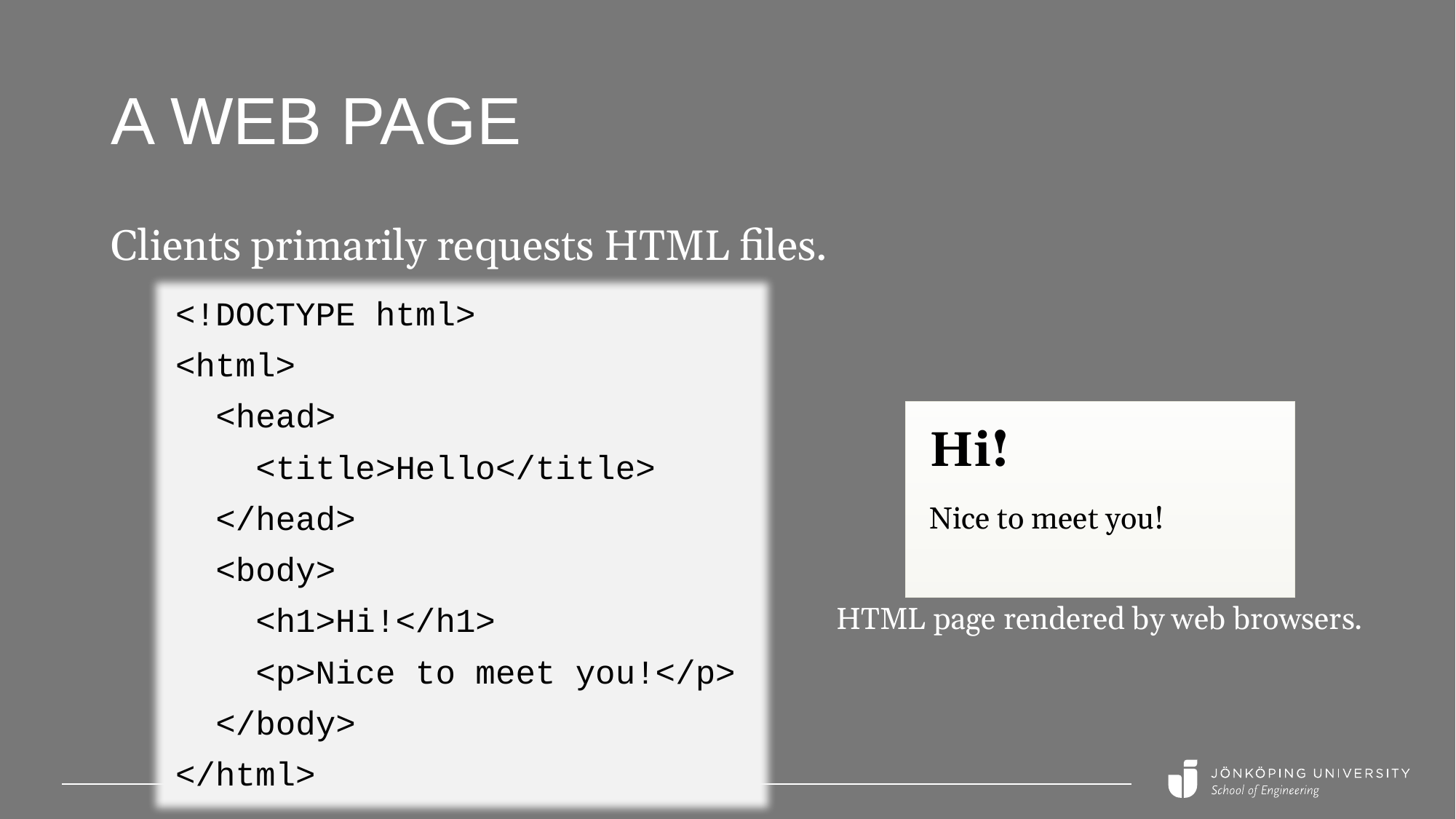

# A web page
Clients primarily requests HTML files.
<!DOCTYPE html>
<html>
  <head>
    <title>Hello</title>
  </head>
  <body>
    <h1>Hi!</h1>
    <p>Nice to meet you!</p>
  </body>
</html>

Hi!
Nice to meet you!
HTML page rendered by web browsers.